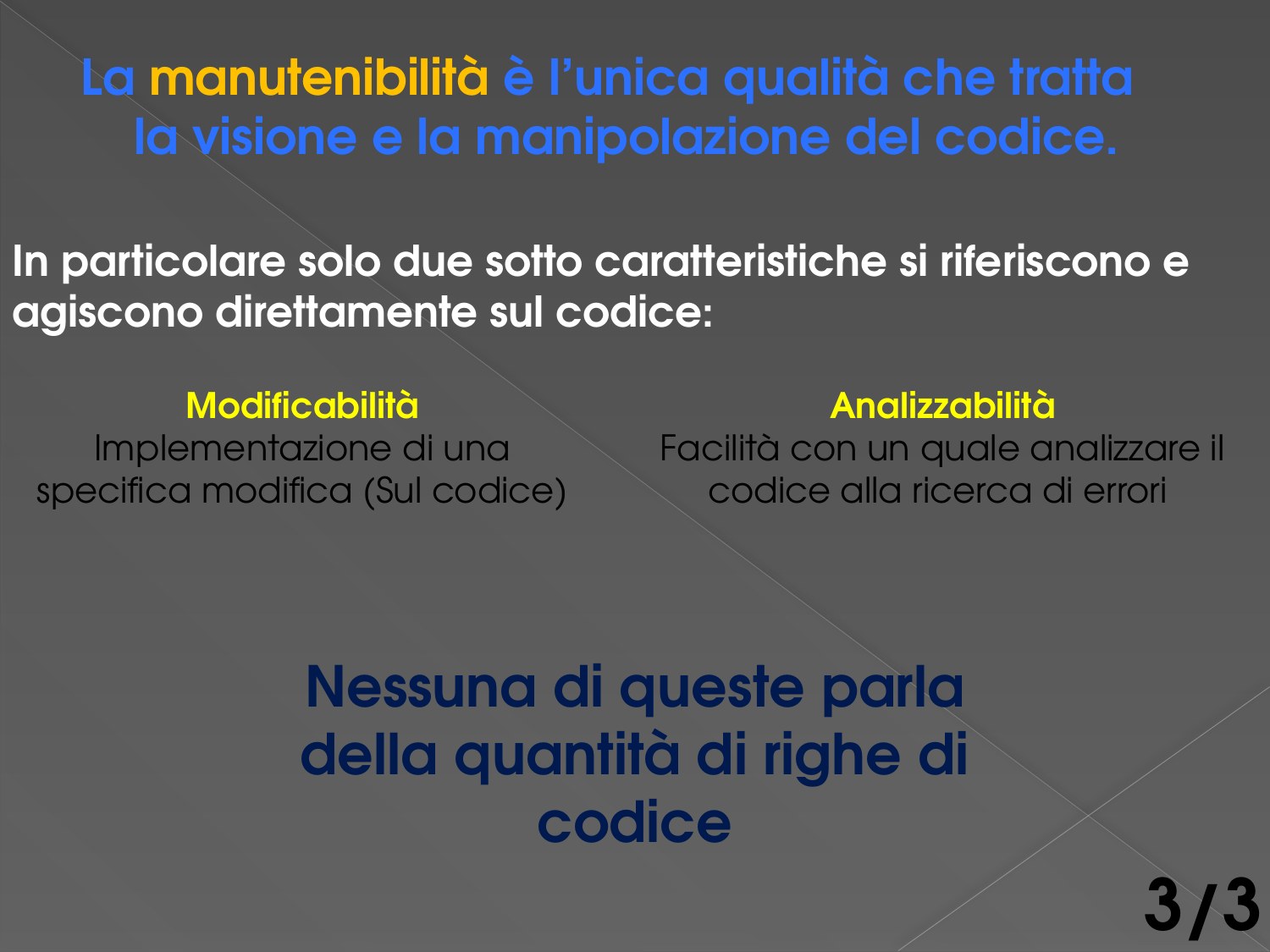

La manutenibilità è l’unica qualità che tratta la visione e la manipolazione del codice.
In particolare solo due sotto caratteristiche si riferiscono e agiscono direttamente sul codice:
Modificabilità
Implementazione di una specifica modifica (Sul codice)
Analizzabilità
Facilità con un quale analizzare il codice alla ricerca di errori
Nessuna di queste parla
della quantità di righe di
codice
3/3